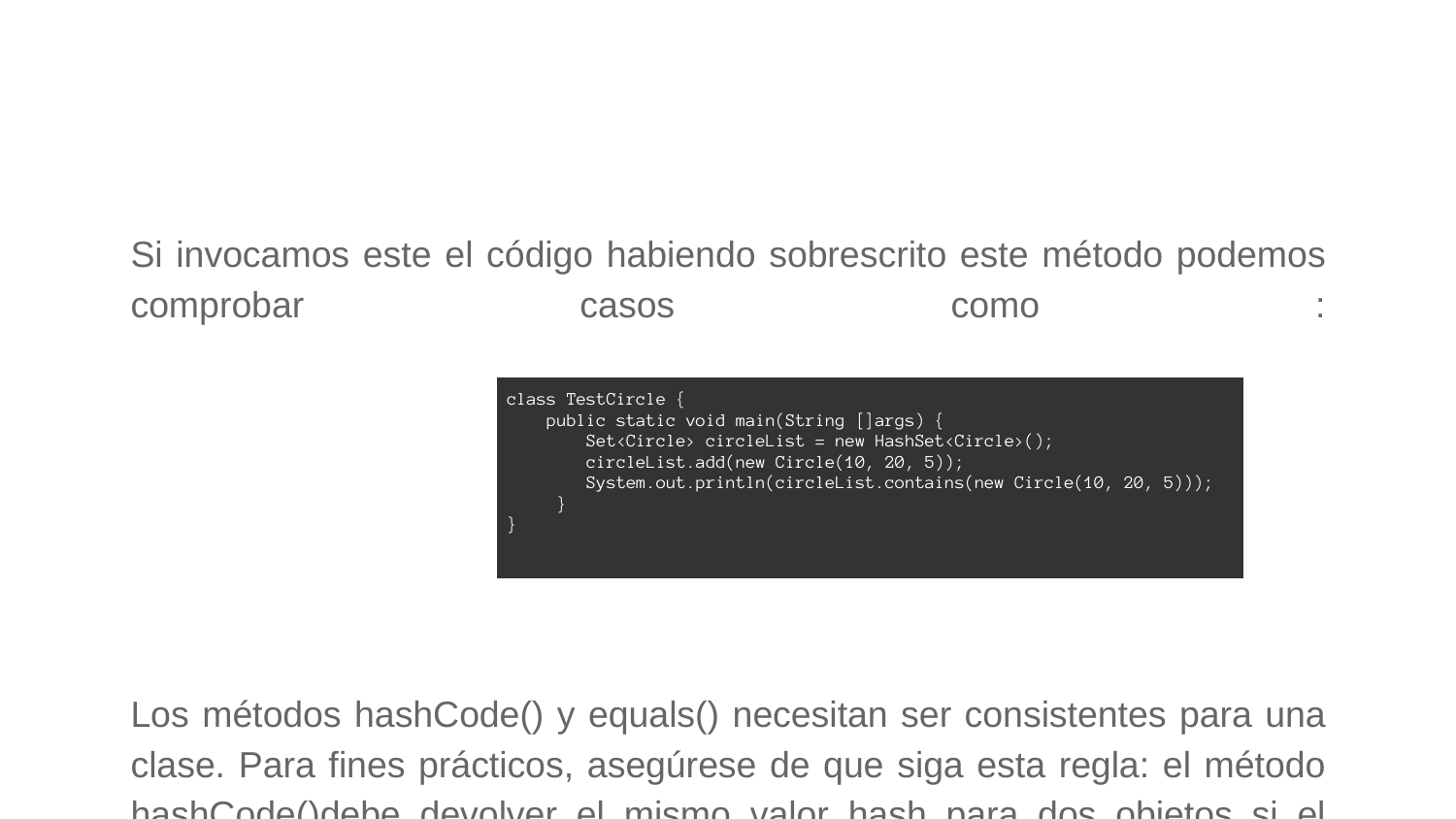

Si invocamos este el código habiendo sobrescrito este método podemos comprobar casos como :

Los métodos hashCode() y equals() necesitan ser consistentes para una clase. Para fines prácticos, asegúrese de que siga esta regla: el método hashCode()debe devolver el mismo valor hash para dos objetos si el método equals()devuelve true para ellos.

| class TestCircle { public static void main(String []args) { Set<Circle> circleList = new HashSet<Circle>(); circleList.add(new Circle(10, 20, 5)); System.out.println(circleList.contains(new Circle(10, 20, 5))); } } |
| --- |